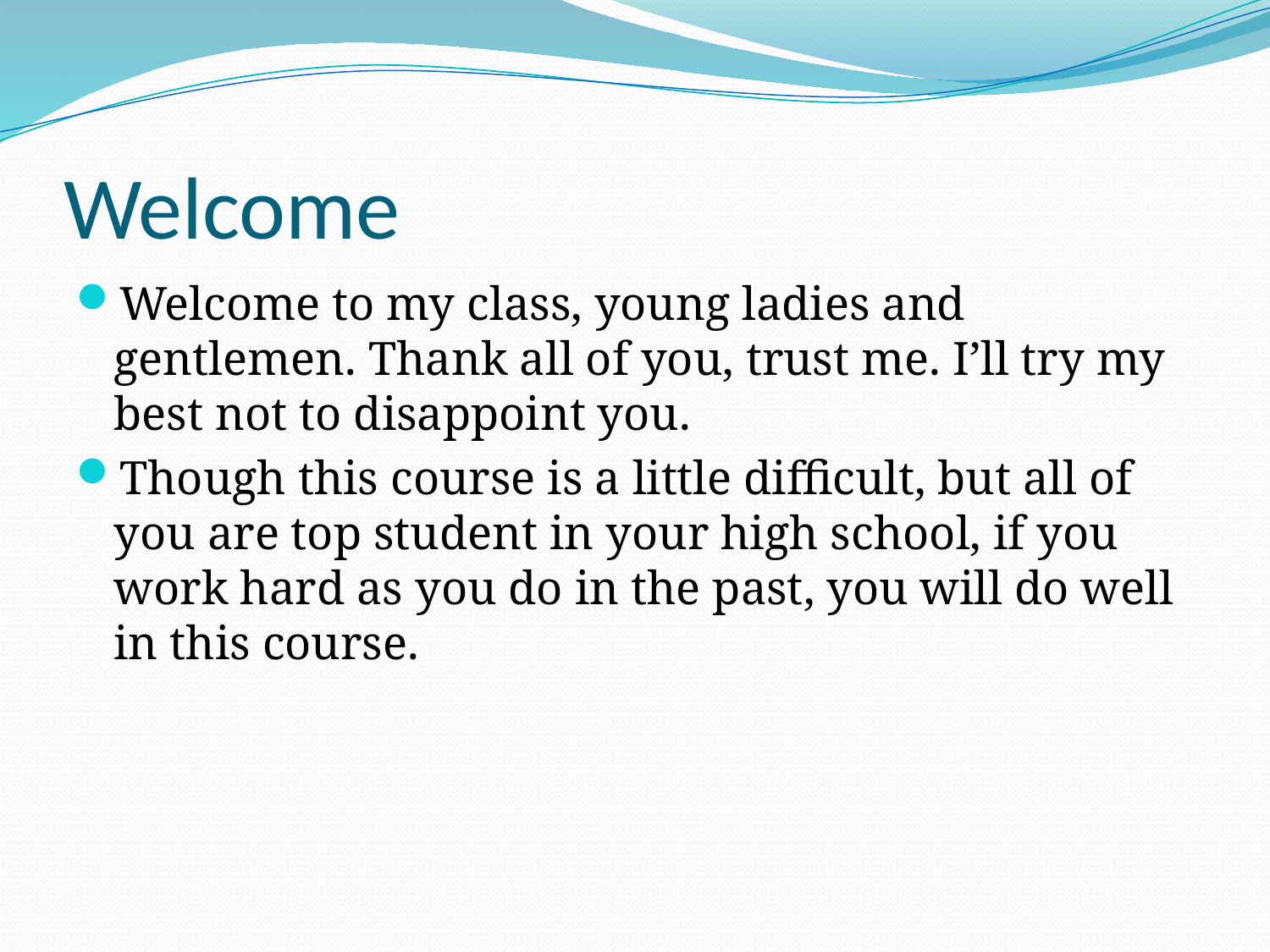

# Welcome
Welcome to my class, young ladies and gentlemen. Thank all of you, trust me. I’ll try my best not to disappoint you.
Though this course is a little difficult, but all of you are top student in your high school, if you work hard as you do in the past, you will do well in this course.